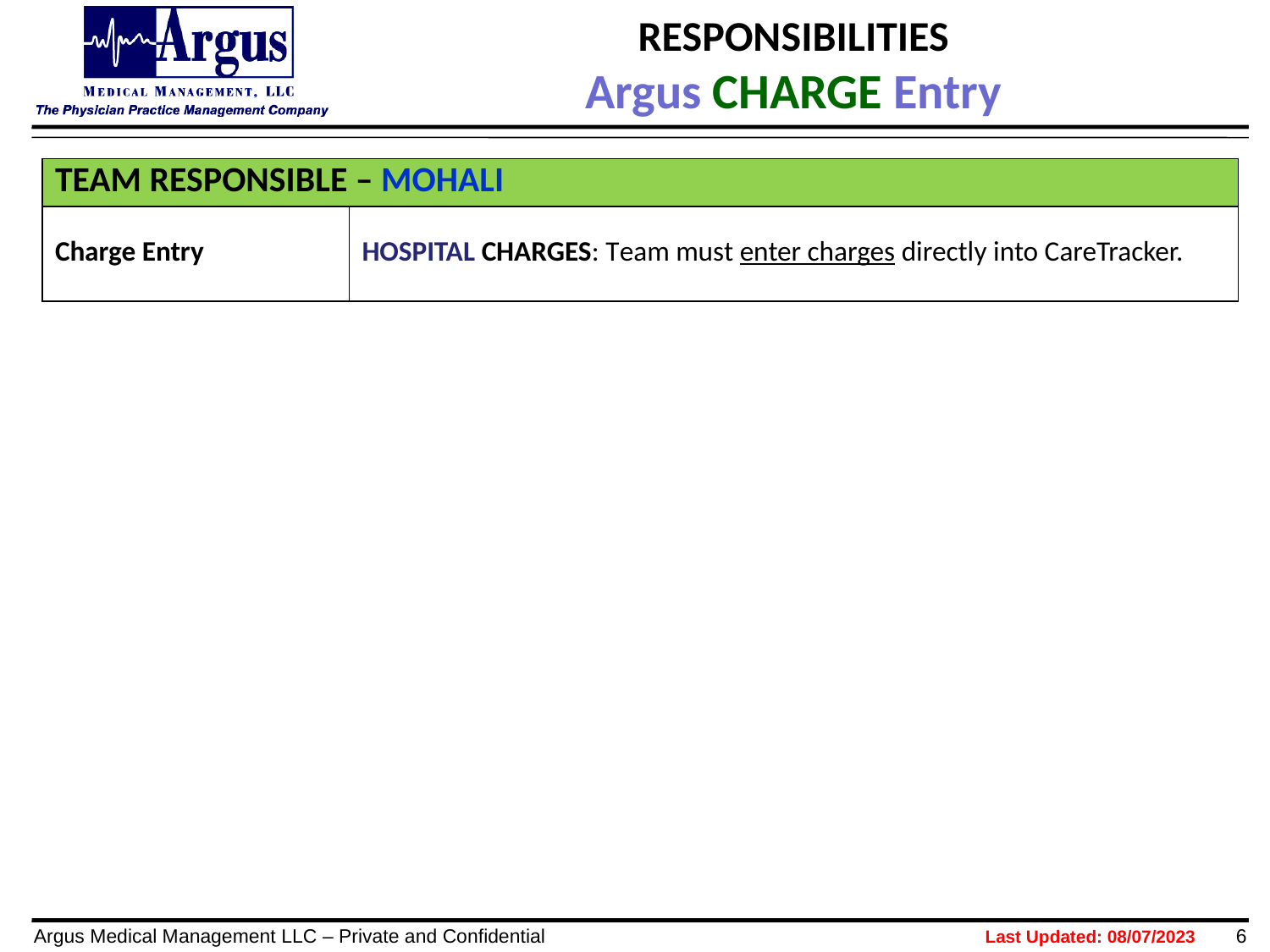

# RESPONSIBILITIES Argus CHARGE Entry
| TEAM RESPONSIBLE – MOHALI |  |
| --- | --- |
| Charge Entry | HOSPITAL CHARGES: Team must enter charges directly into CareTracker. |
Argus Medical Management LLC – Private and Confidential
6
Last Updated: 08/07/2023